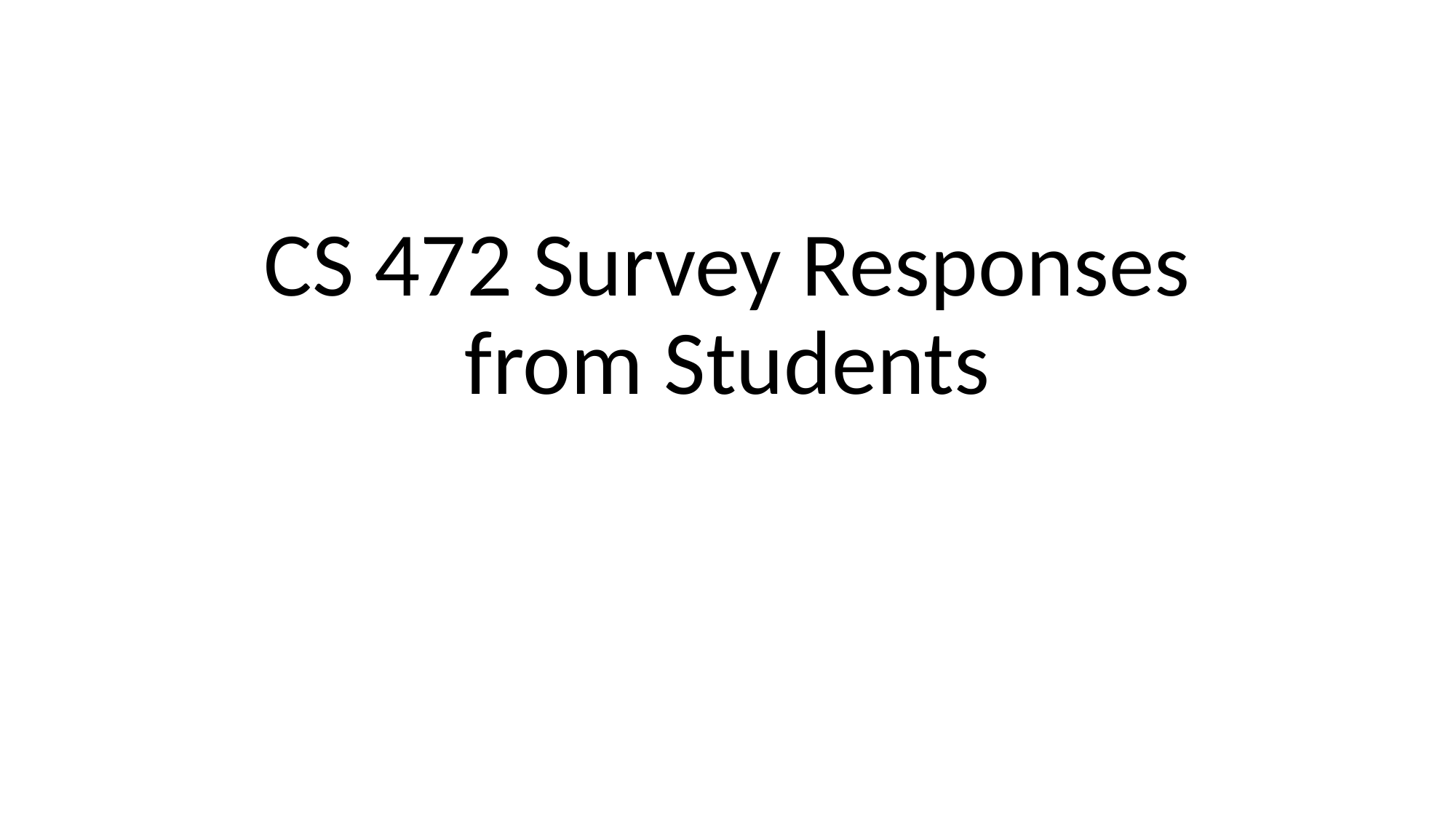

# CS 472 Survey Responses from Students